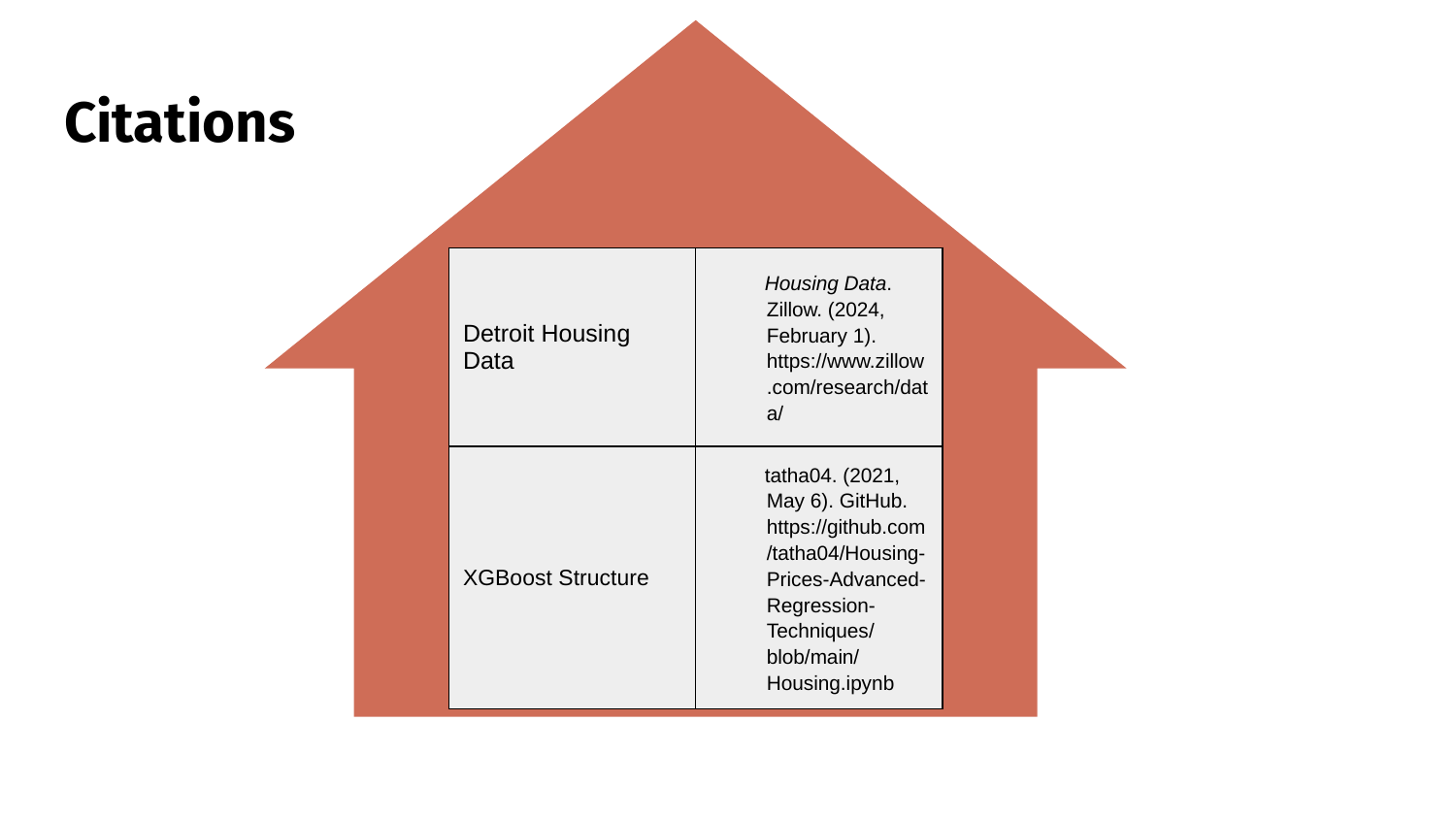

d
# Citations
| Detroit Housing Data | Housing Data. Zillow. (2024, February 1). https://www.zillow.com/research/data/ |
| --- | --- |
| XGBoost Structure | tatha04. (2021, May 6). GitHub. https://github.com/tatha04/Housing-Prices-Advanced-Regression-Techniques/blob/main/Housing.ipynb |